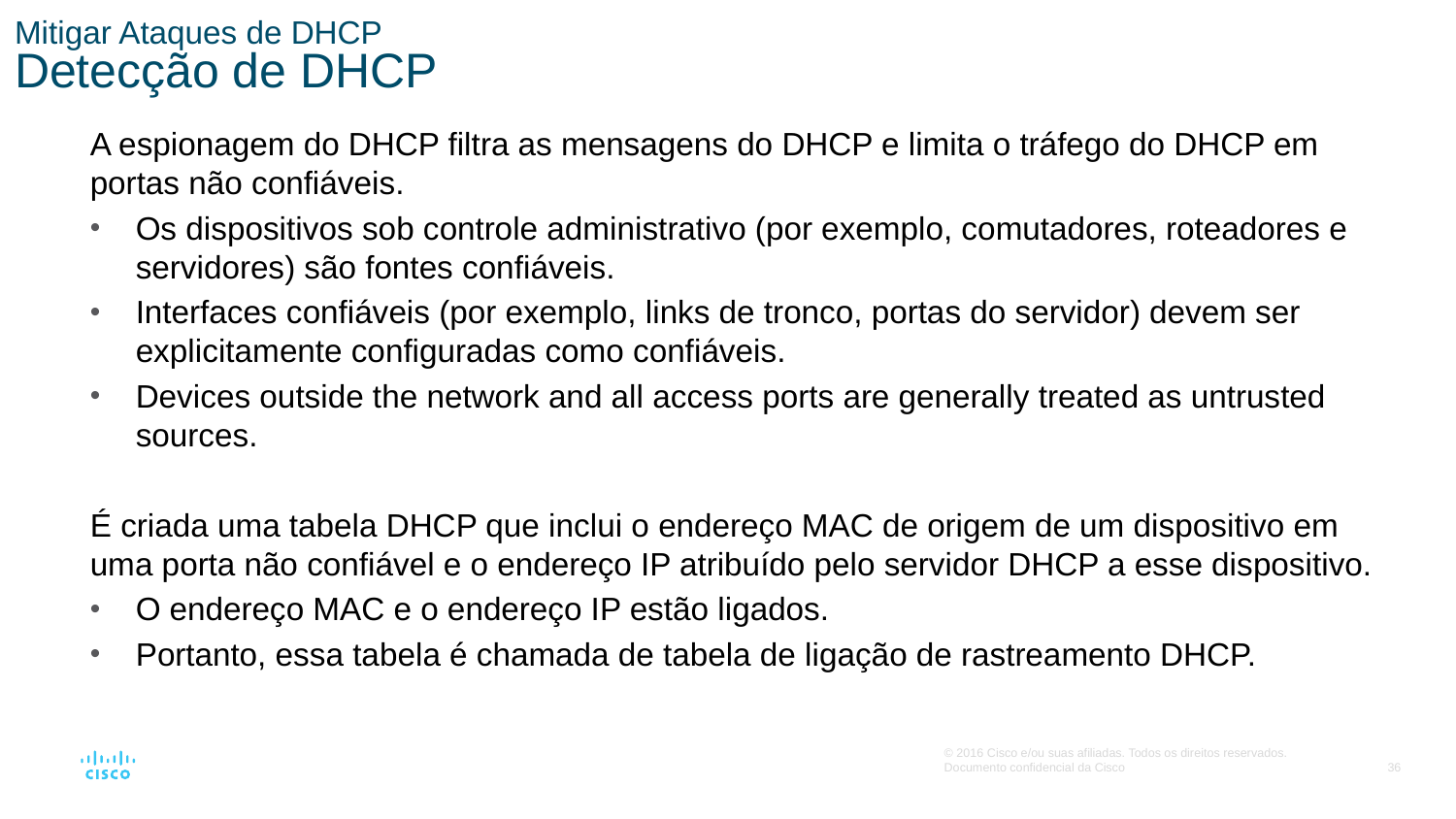

# Mitigar Ataques de DHCP Detecção de DHCP
A espionagem do DHCP filtra as mensagens do DHCP e limita o tráfego do DHCP em portas não confiáveis.
Os dispositivos sob controle administrativo (por exemplo, comutadores, roteadores e servidores) são fontes confiáveis.
Interfaces confiáveis (por exemplo, links de tronco, portas do servidor) devem ser explicitamente configuradas como confiáveis.
Devices outside the network and all access ports are generally treated as untrusted sources.

É criada uma tabela DHCP que inclui o endereço MAC de origem de um dispositivo em uma porta não confiável e o endereço IP atribuído pelo servidor DHCP a esse dispositivo.
O endereço MAC e o endereço IP estão ligados.
Portanto, essa tabela é chamada de tabela de ligação de rastreamento DHCP.